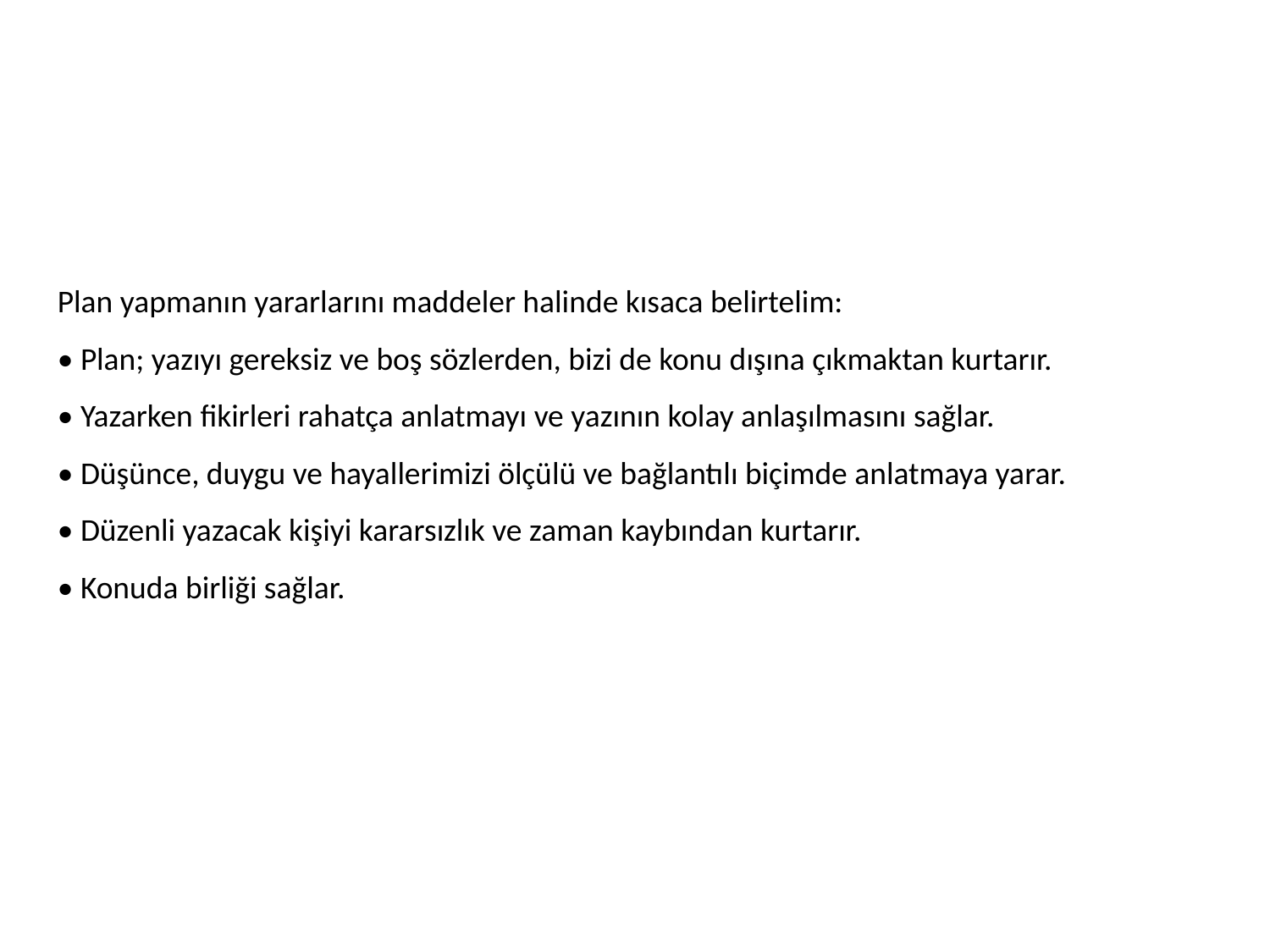

Plan yapmanın yararlarını maddeler halinde kısaca belirtelim:
• Plan; yazıyı gereksiz ve boş sözlerden, bizi de konu dışına çıkmaktan kurtarır.
• Yazarken fikirleri rahatça anlatmayı ve yazının kolay anlaşılmasını sağlar.
• Düşünce, duygu ve hayallerimizi ölçülü ve bağlantılı biçimde anlatmaya yarar.
• Düzenli yazacak kişiyi kararsızlık ve zaman kaybından kurtarır.
• Konuda birliği sağlar.